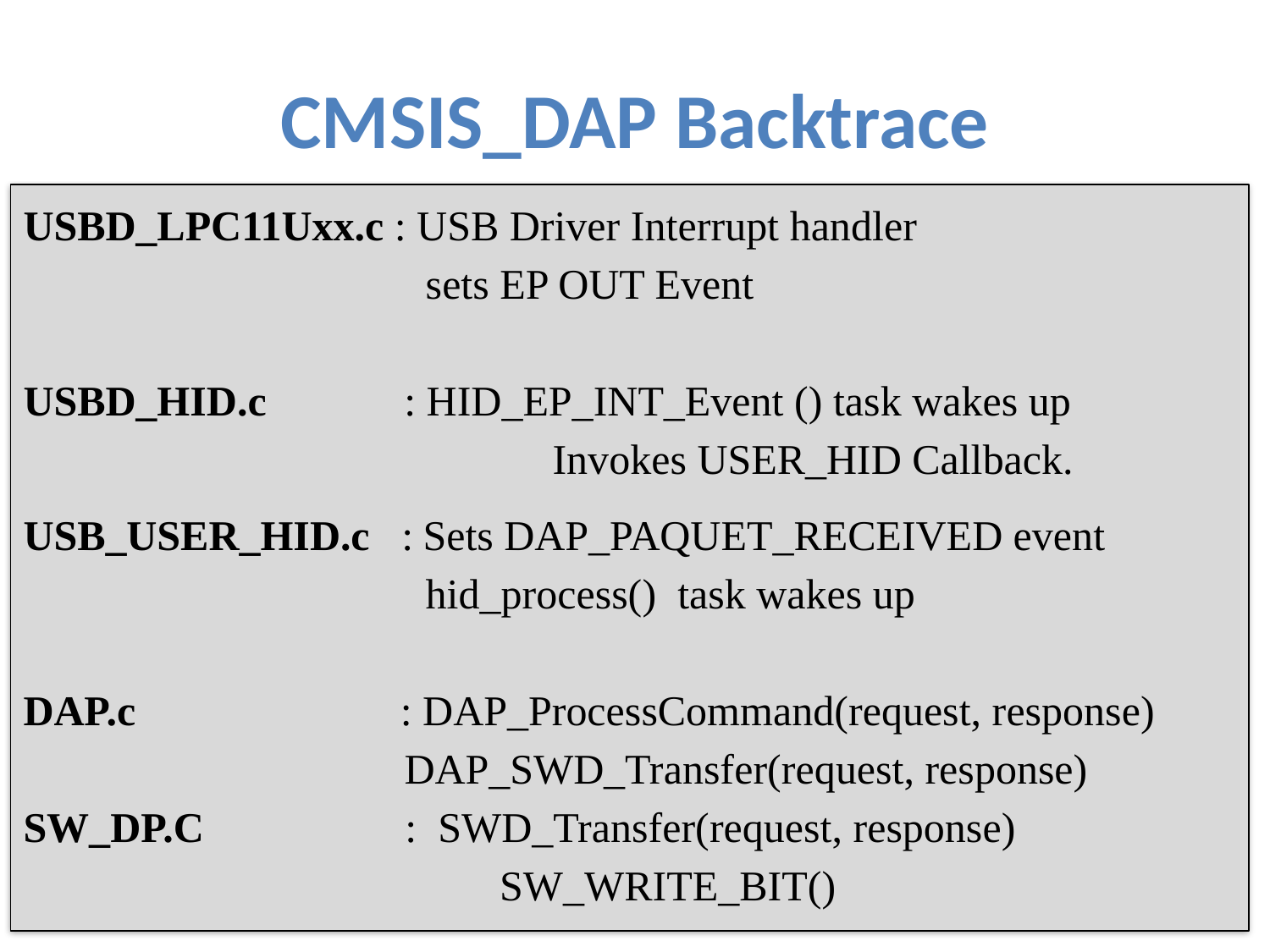

# CMSIS_DAP Backtrace

USBD_LPC11Uxx.c : USB Driver Interrupt handler
                                      sets EP OUT Event
USBD_HID.c             : HID_EP_INT_Event () task wakes up                                      		              Invokes USER_HID Callback.
USB_USER_HID.c   : Sets DAP_PAQUET_RECEIVED event
                                      hid_process()  task wakes up
DAP.c                         : DAP_ProcessCommand(request, response)
		            DAP_SWD_Transfer(request, response)
SW_DP.C                   :  SWD_Transfer(request, response)
                                             SW_WRITE_BIT()
18